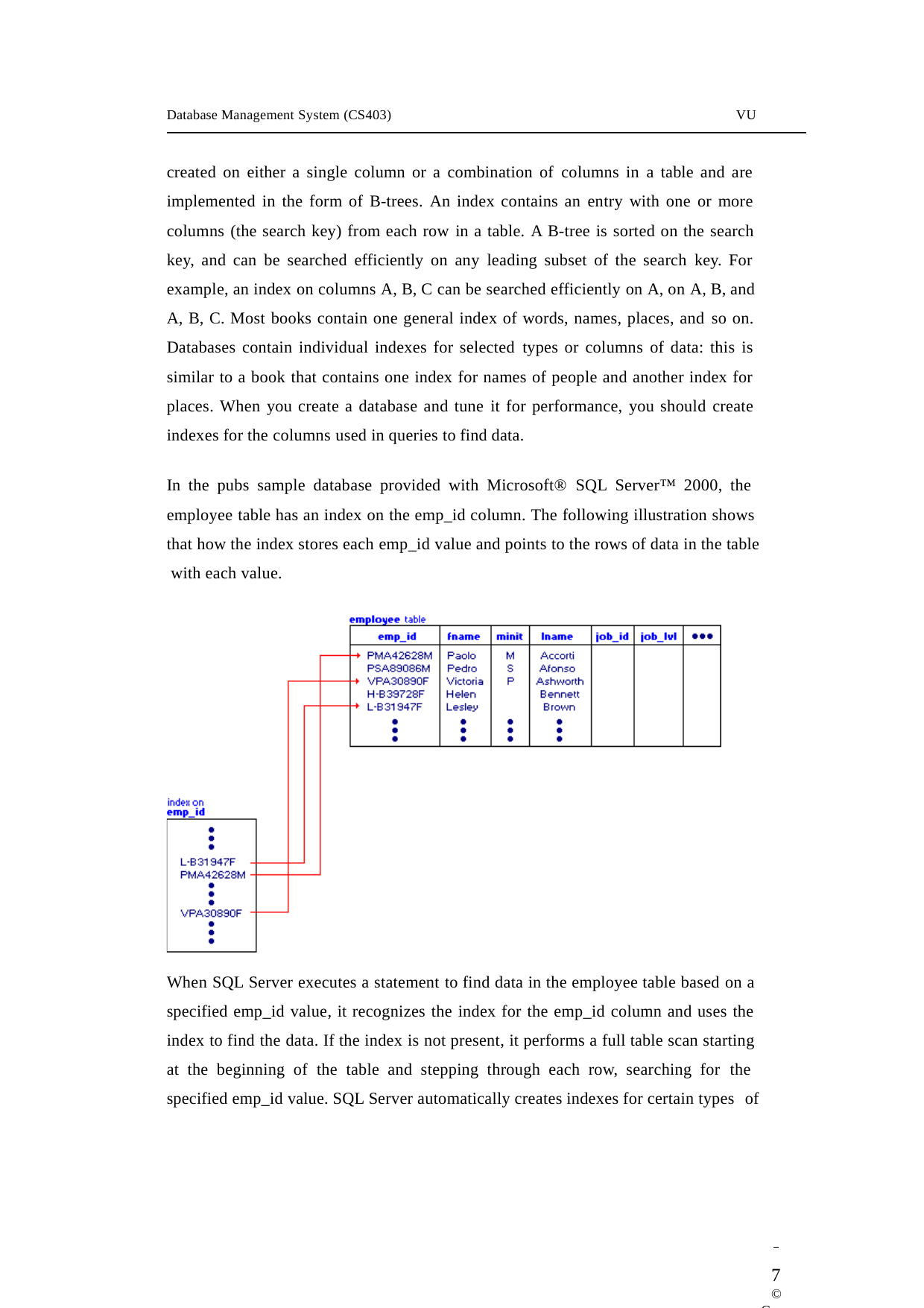

Database Management System (CS403)
VU

created on either a single column or a combination of columns in a table and are  implemented in the form of B-trees. An index contains an entry with one or more  columns (the search key) from each row in a table. A B-tree is sorted on the search  key, and can be searched efficiently on any leading subset of the search key. For  example, an index on columns A, B, C can be searched efficiently on A, on A, B, and  A, B, C. Most books contain one general index of words, names, places, and so on.  Databases contain individual indexes for selected types or columns of data: this is  similar to a book that contains one index for names of people and another index for  places. When you create a database and tune it for performance, you should create  indexes for the columns used in queries to find data.

In the pubs sample database provided with Microsoft® SQL Server™ 2000, the  employee table has an index on the emp_id column. The following illustration shows  that how the index stores each emp_id value and points to the rows of data in the table  with each value.

When SQL Server executes a statement to find data in the employee table based on a  specified emp_id value, it recognizes the index for the emp_id column and uses the  index to find the data. If the index is not present, it performs a full table scan starting  at the beginning of the table and stepping through each row, searching for the  specified emp_id value. SQL Server automatically creates indexes for certain types  of
 	7
© Copyright Virtual University of Pakistan